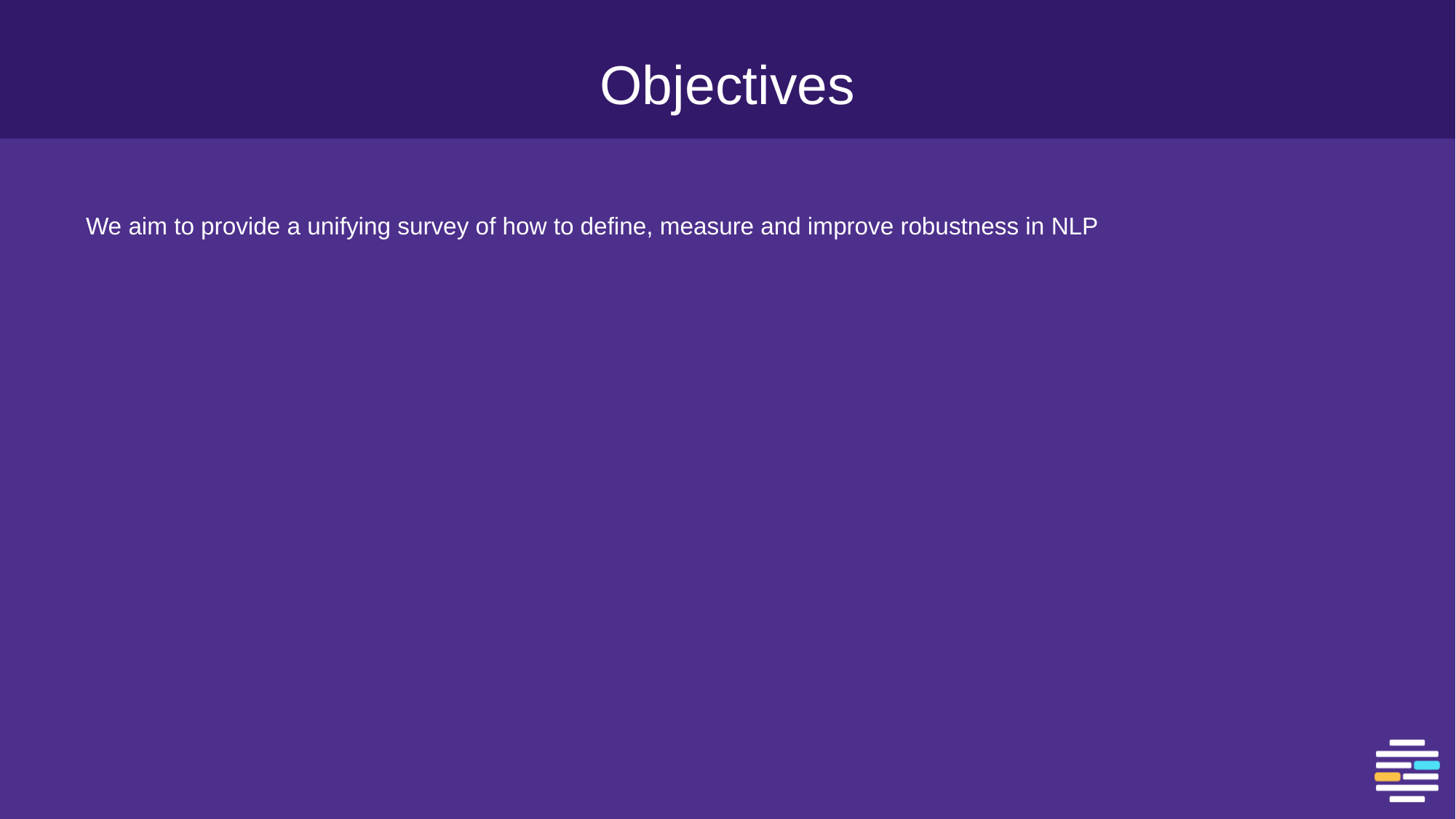

# Objectives
We aim to provide a unifying survey of how to define, measure and improve robustness in NLP